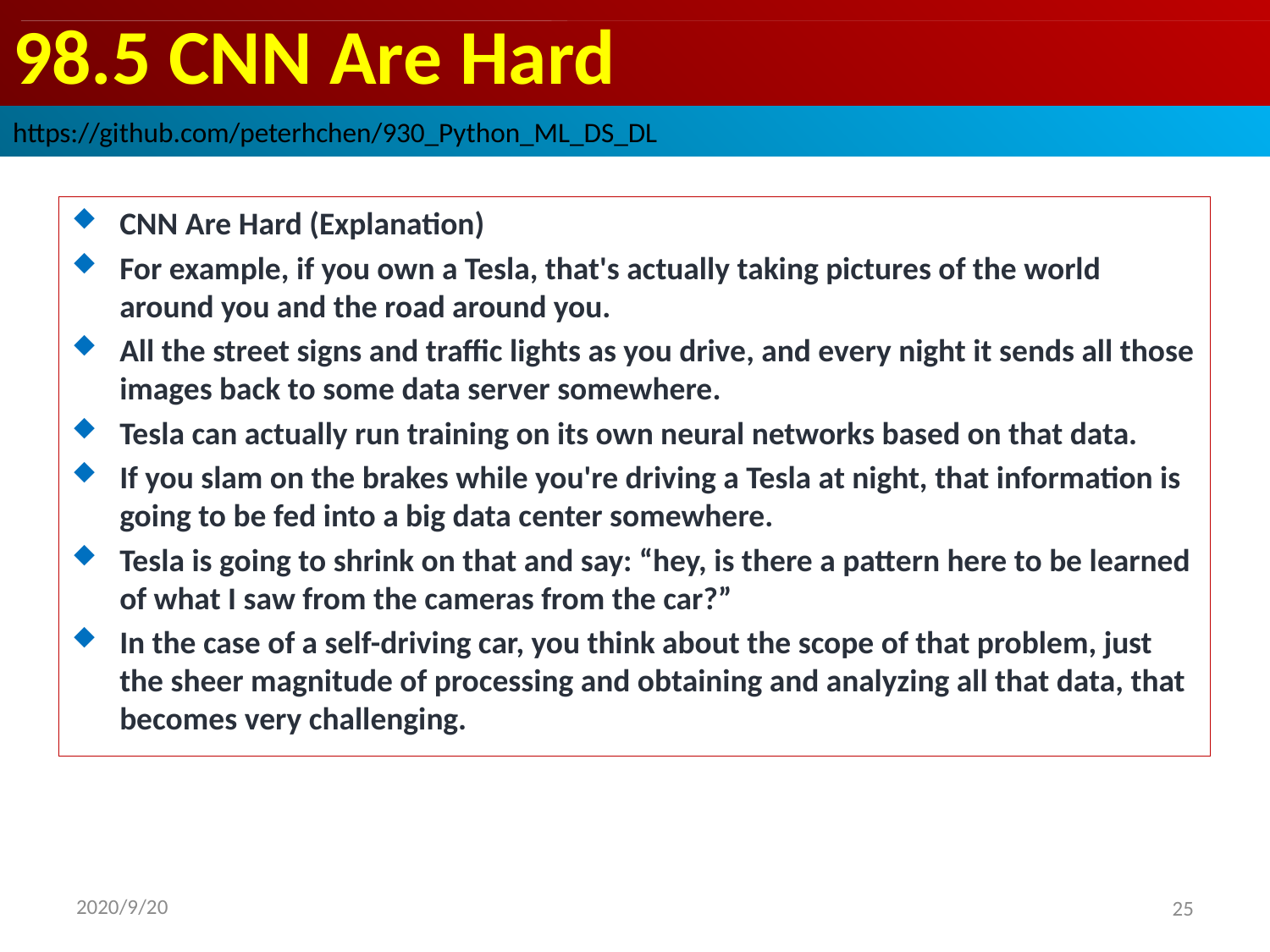

# 98.5 CNN Are Hard

https://github.com/peterhchen/930_Python_ML_DS_DL
CNN Are Hard (Explanation)
For example, if you own a Tesla, that's actually taking pictures of the world around you and the road around you.
All the street signs and traffic lights as you drive, and every night it sends all those images back to some data server somewhere.
Tesla can actually run training on its own neural networks based on that data.
If you slam on the brakes while you're driving a Tesla at night, that information is going to be fed into a big data center somewhere.
Tesla is going to shrink on that and say: “hey, is there a pattern here to be learned of what I saw from the cameras from the car?”
In the case of a self-driving car, you think about the scope of that problem, just the sheer magnitude of processing and obtaining and analyzing all that data, that becomes very challenging.
2020/9/20
25